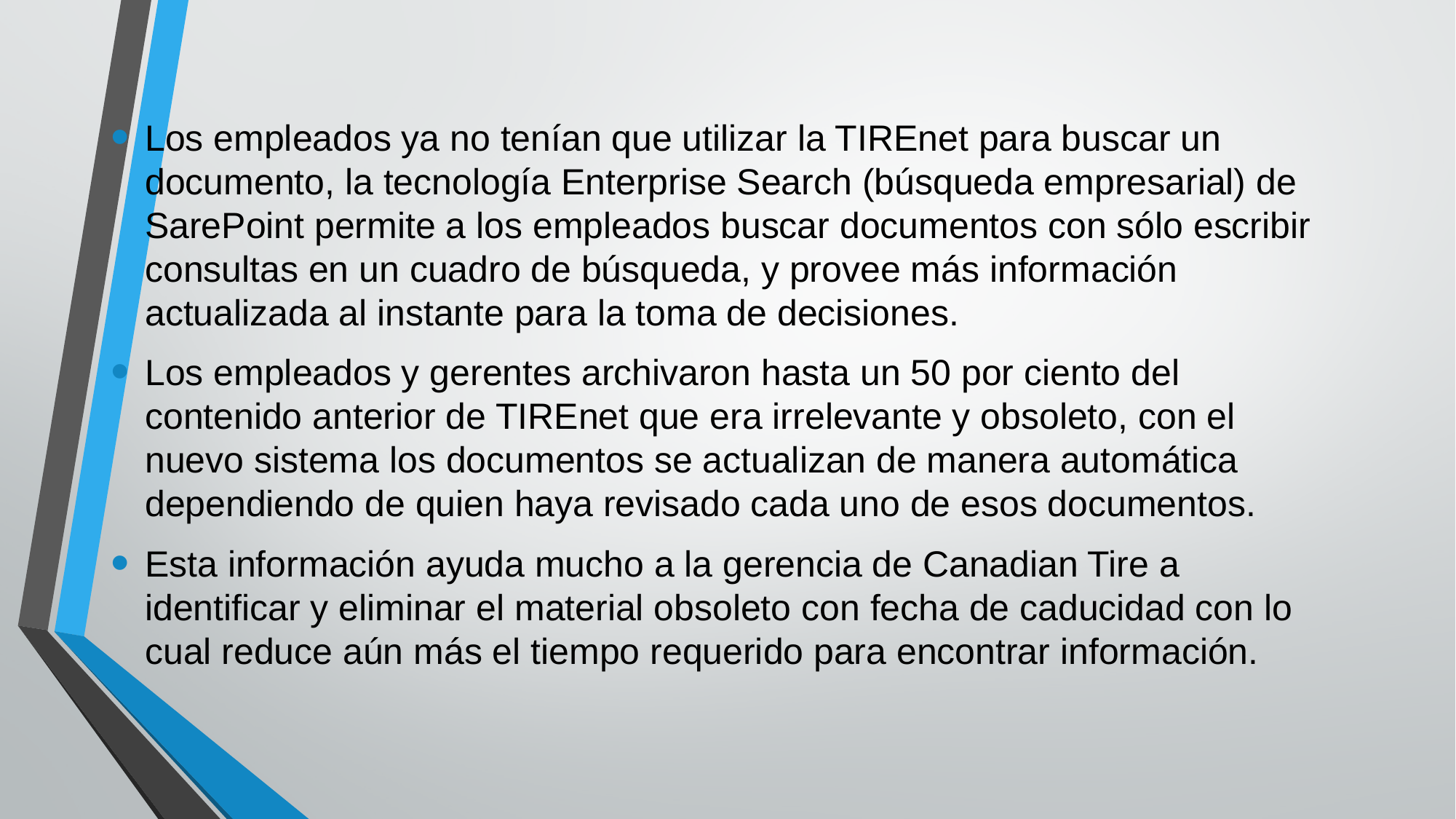

Los empleados ya no tenían que utilizar la TIREnet para buscar un documento, la tecnología Enterprise Search (búsqueda empresarial) de SarePoint permite a los empleados buscar documentos con sólo escribir consultas en un cuadro de búsqueda, y provee más información actualizada al instante para la toma de decisiones.
Los empleados y gerentes archivaron hasta un 50 por ciento del contenido anterior de TIREnet que era irrelevante y obsoleto, con el nuevo sistema los documentos se actualizan de manera automática dependiendo de quien haya revisado cada uno de esos documentos.
Esta información ayuda mucho a la gerencia de Canadian Tire a identificar y eliminar el material obsoleto con fecha de caducidad con lo cual reduce aún más el tiempo requerido para encontrar información.